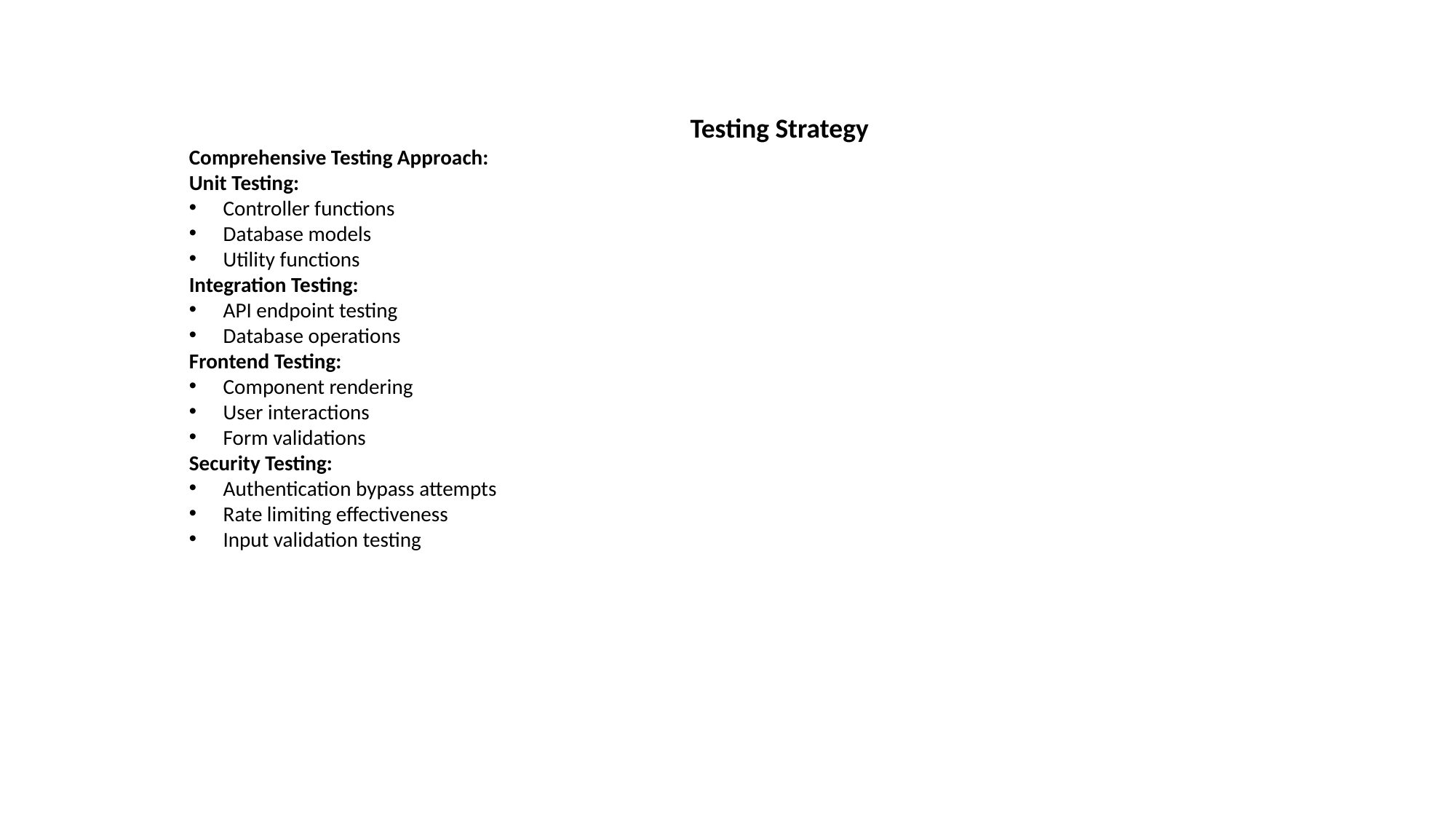

Testing Strategy
Comprehensive Testing Approach:
Unit Testing:
Controller functions
Database models
Utility functions
Integration Testing:
API endpoint testing
Database operations
Frontend Testing:
Component rendering
User interactions
Form validations
Security Testing:
Authentication bypass attempts
Rate limiting effectiveness
Input validation testing